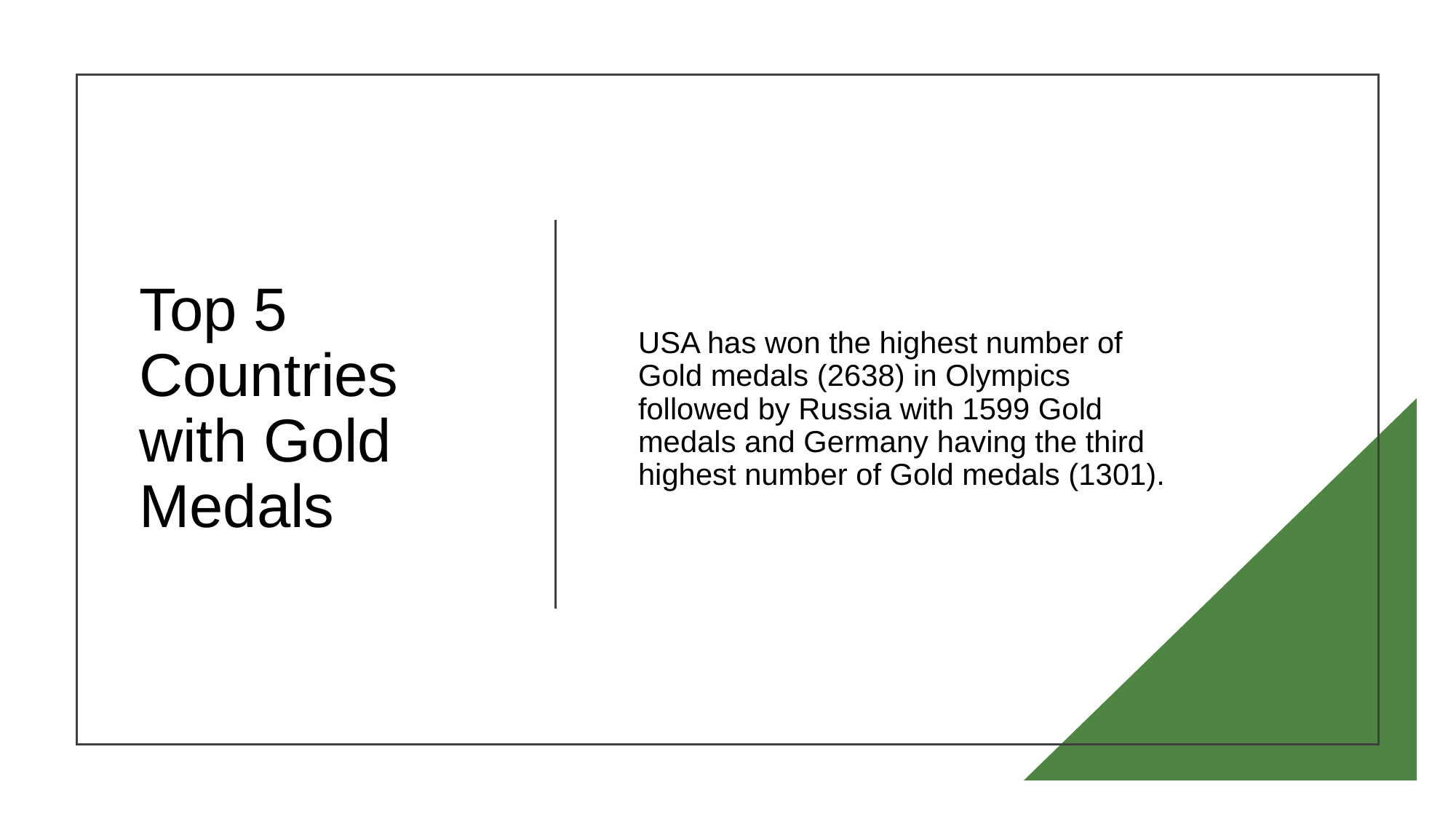

# Top 5 Countries with Gold Medals
USA has won the highest number of Gold medals (2638) in Olympics followed by Russia with 1599 Gold medals and Germany having the third highest number of Gold medals (1301).